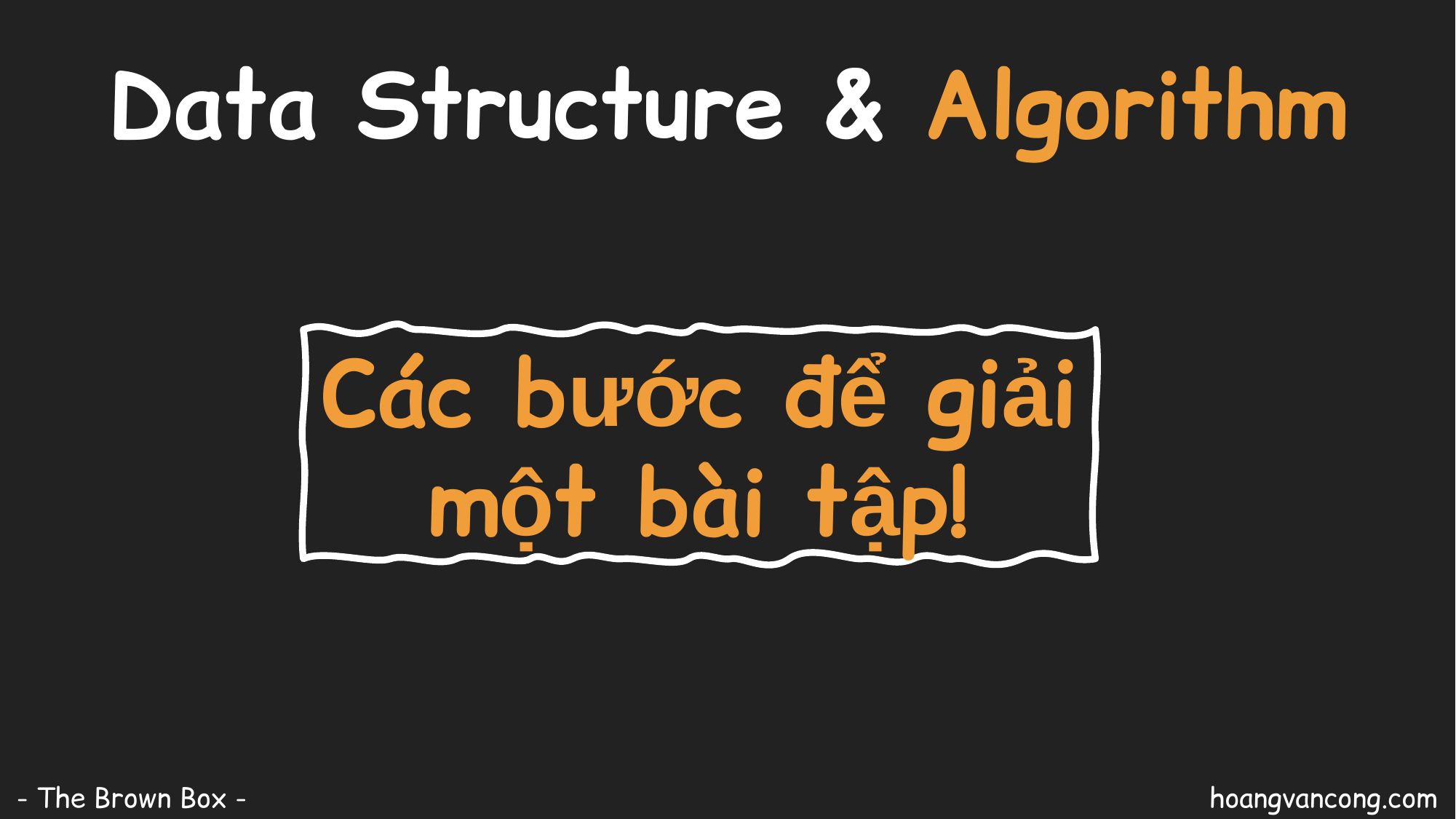

Data Structure & Algorithm

Các bước để giải một bài tập!
- The Brown Box -
hoangvancong.com